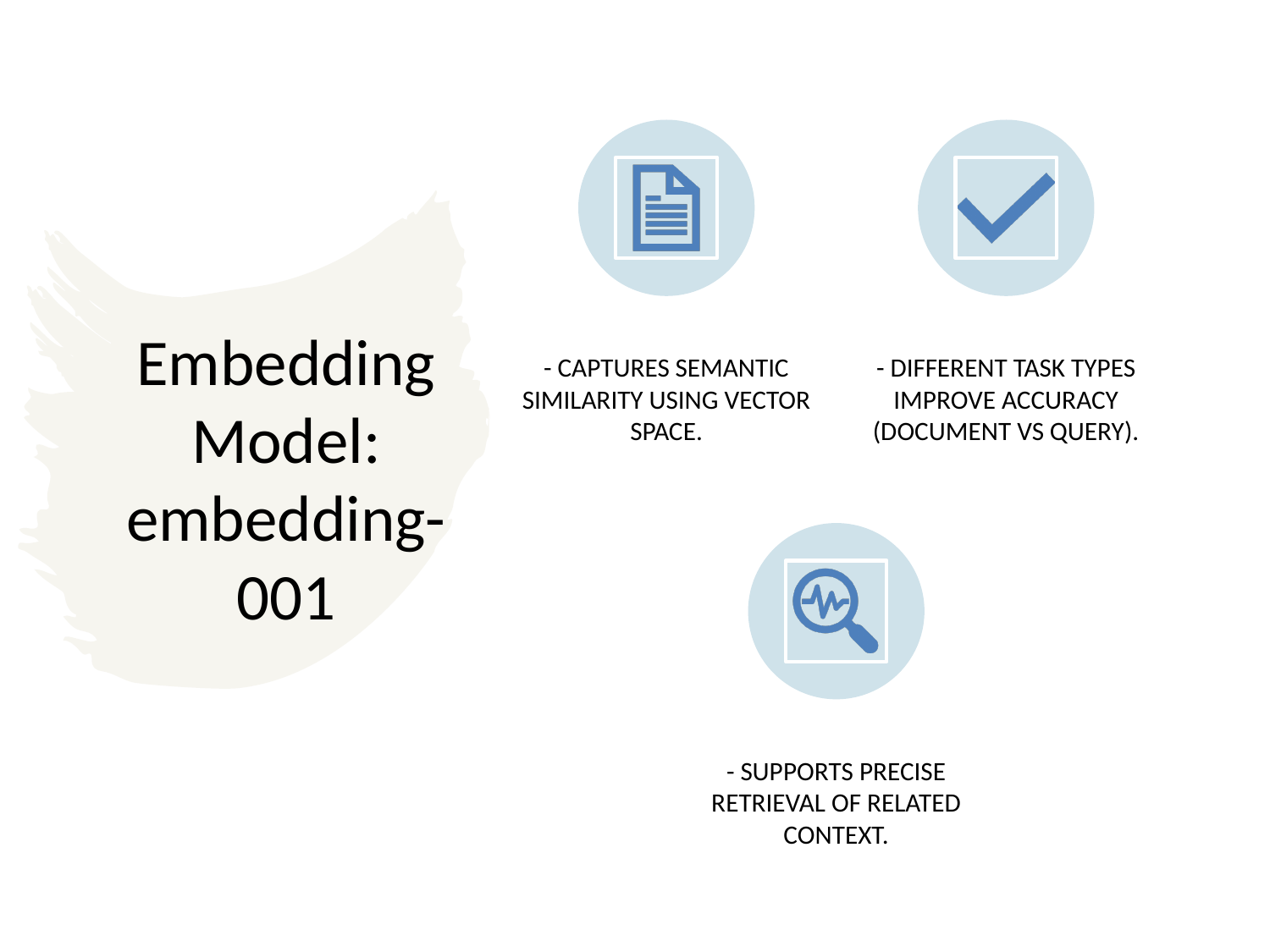

# Embedding Model: embedding-001
- Captures semantic similarity using vector space.
- Different task types improve accuracy (document vs query).
- Supports precise retrieval of related context.